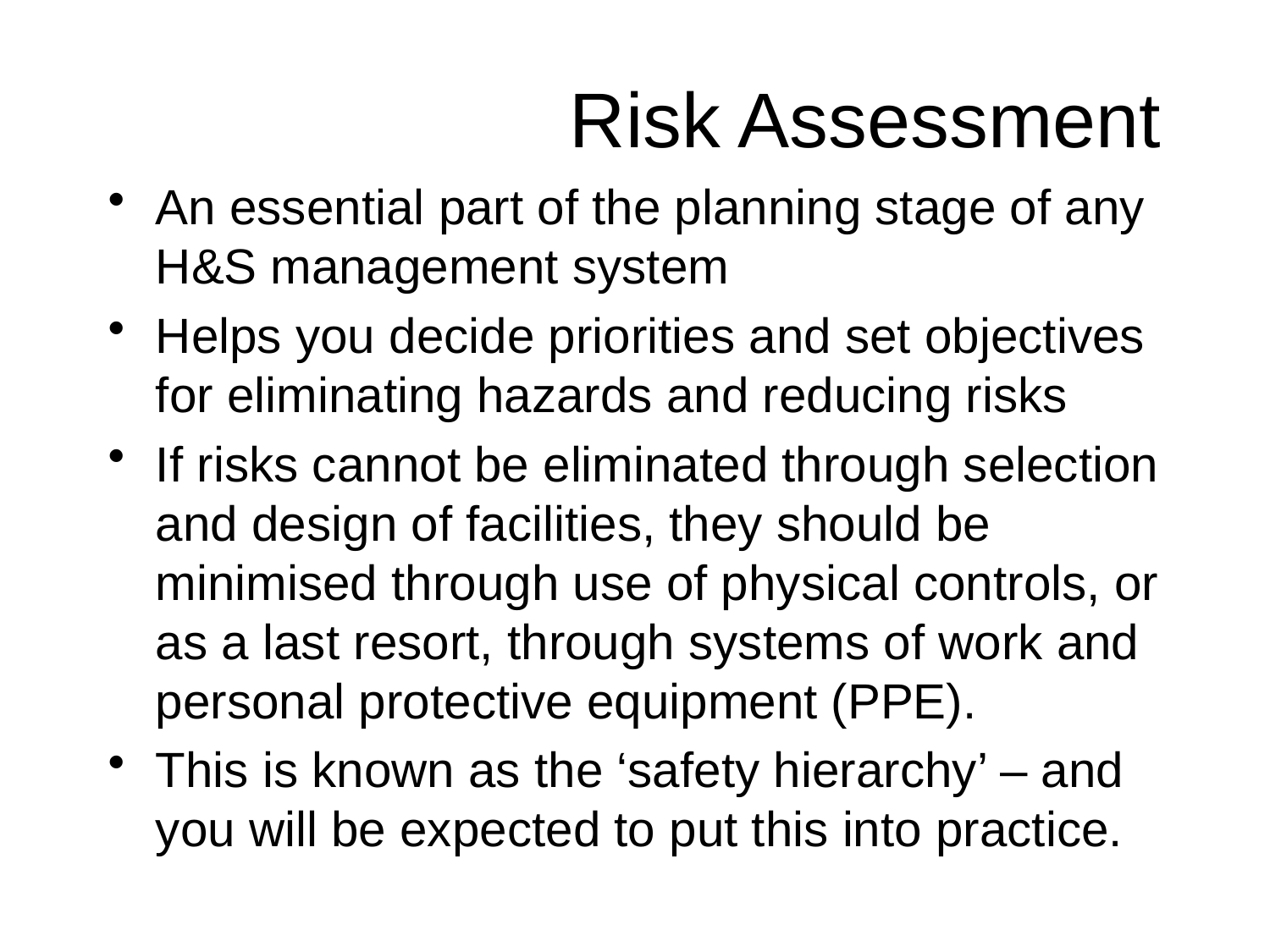

# Risk Assessment
An essential part of the planning stage of any H&S management system
Helps you decide priorities and set objectives for eliminating hazards and reducing risks
If risks cannot be eliminated through selection and design of facilities, they should be minimised through use of physical controls, or as a last resort, through systems of work and personal protective equipment (PPE).
This is known as the ‘safety hierarchy’ – and you will be expected to put this into practice.